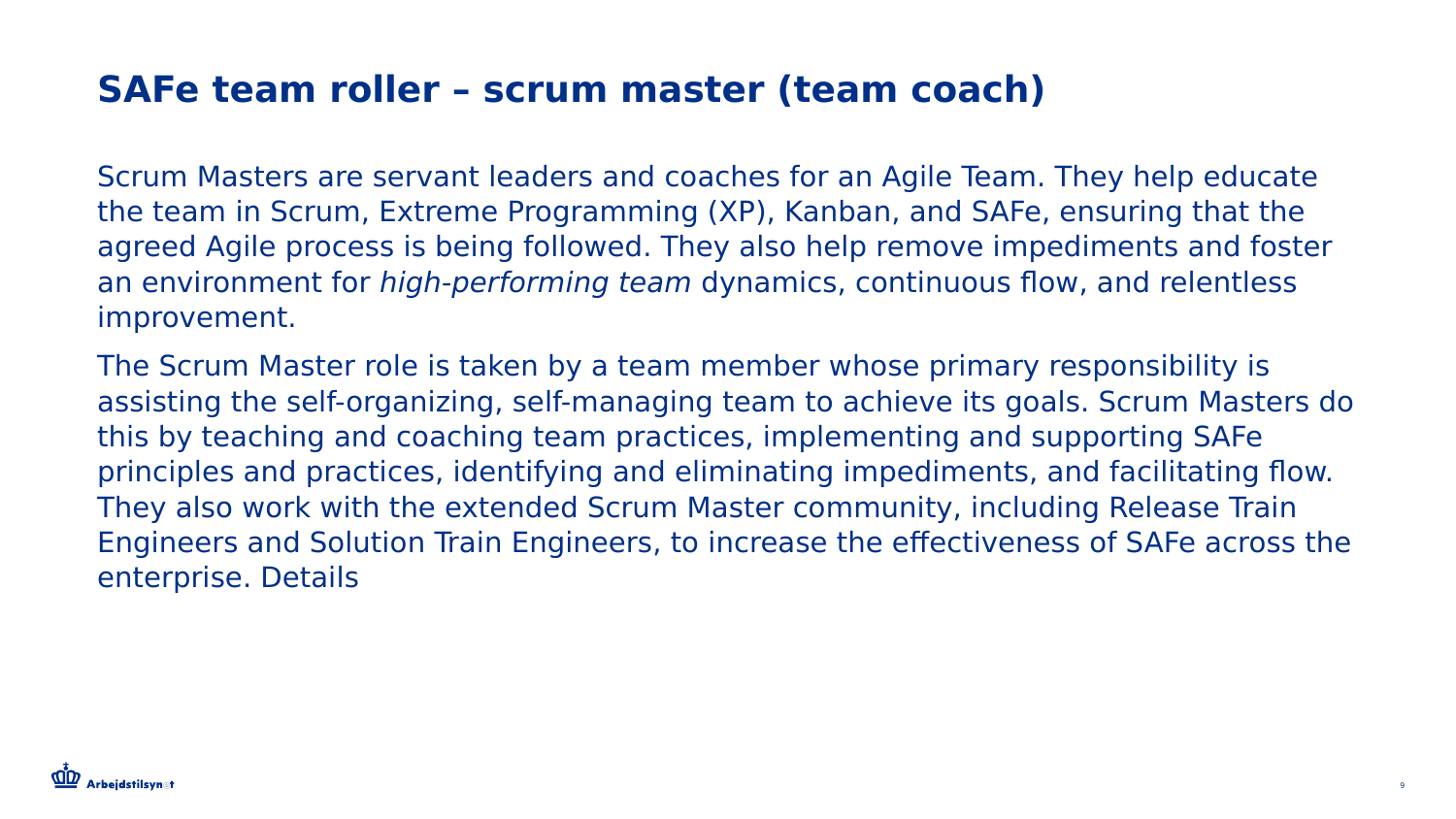

# SAFe team roller – scrum master (team coach)
Scrum Masters are servant leaders and coaches for an Agile Team. They help educate the team in Scrum, Extreme Programming (XP), Kanban, and SAFe, ensuring that the agreed Agile process is being followed. They also help remove impediments and foster an environment for high-performing team dynamics, continuous flow, and relentless improvement.
The Scrum Master role is taken by a team member whose primary responsibility is assisting the self-organizing, self-managing team to achieve its goals. Scrum Masters do this by teaching and coaching team practices, implementing and supporting SAFe principles and practices, identifying and eliminating impediments, and facilitating flow. They also work with the extended Scrum Master community, including Release Train Engineers and Solution Train Engineers, to increase the effectiveness of SAFe across the enterprise. Details
9